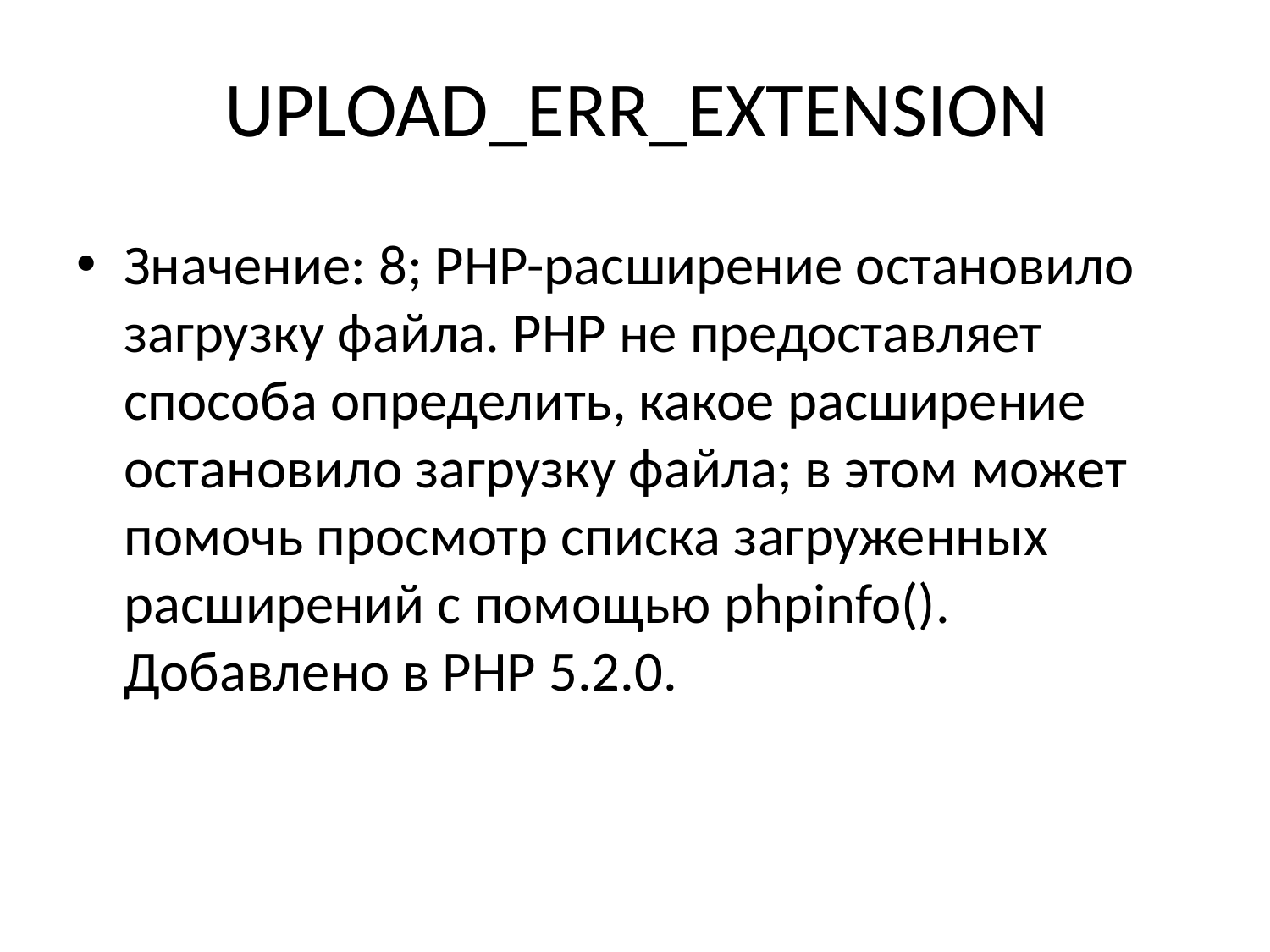

# UPLOAD_ERR_EXTENSION
Значение: 8; PHP-расширение остановило загрузку файла. PHP не предоставляет способа определить, какое расширение остановило загрузку файла; в этом может помочь просмотр списка загруженных расширений с помощью phpinfo(). Добавлено в PHP 5.2.0.